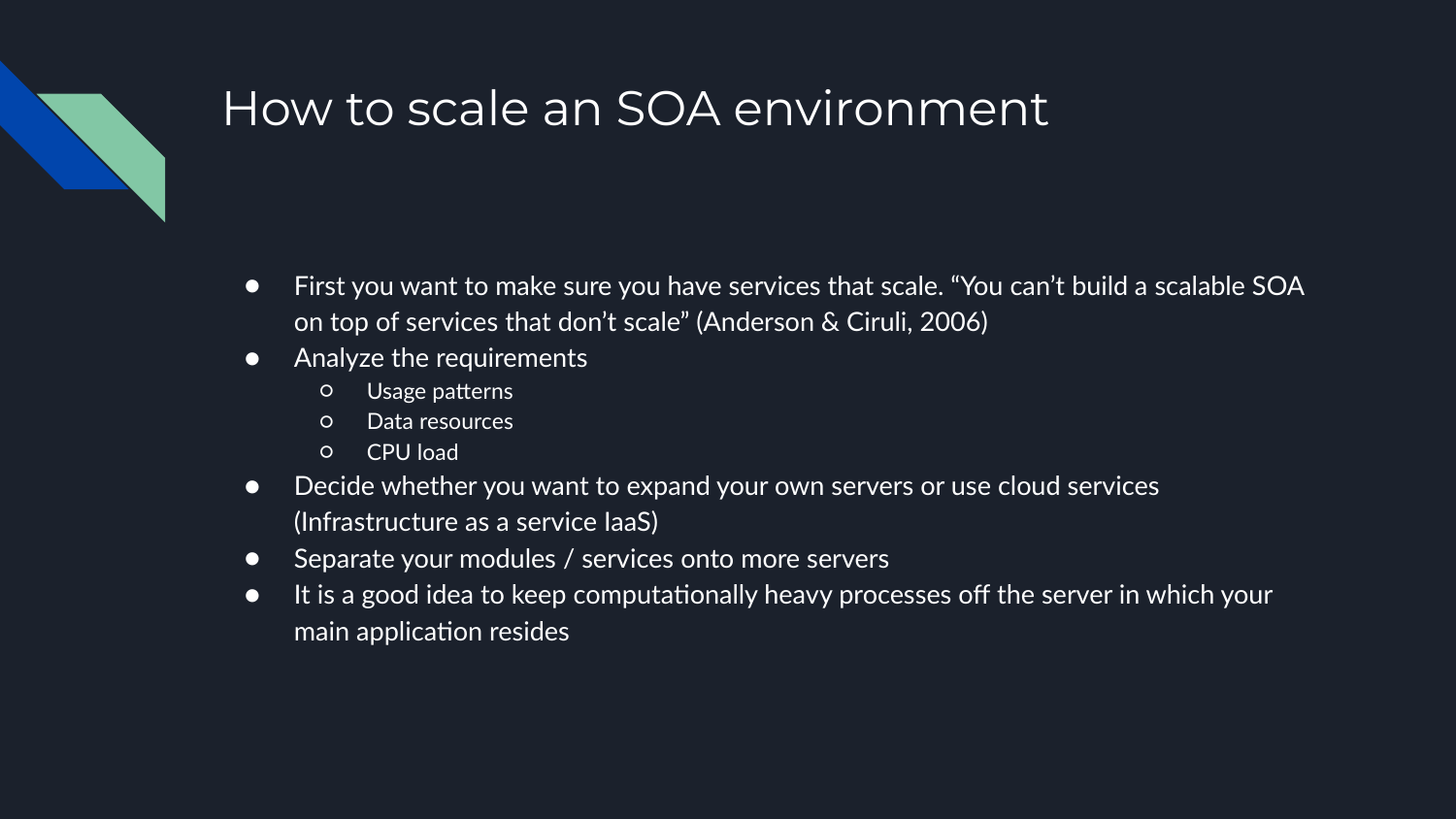

# How to scale an SOA environment
First you want to make sure you have services that scale. “You can’t build a scalable SOA on top of services that don’t scale” (Anderson & Ciruli, 2006)
Analyze the requirements
Usage patterns
Data resources
CPU load
Decide whether you want to expand your own servers or use cloud services (Infrastructure as a service IaaS)
Separate your modules / services onto more servers
It is a good idea to keep computationally heavy processes off the server in which your main application resides